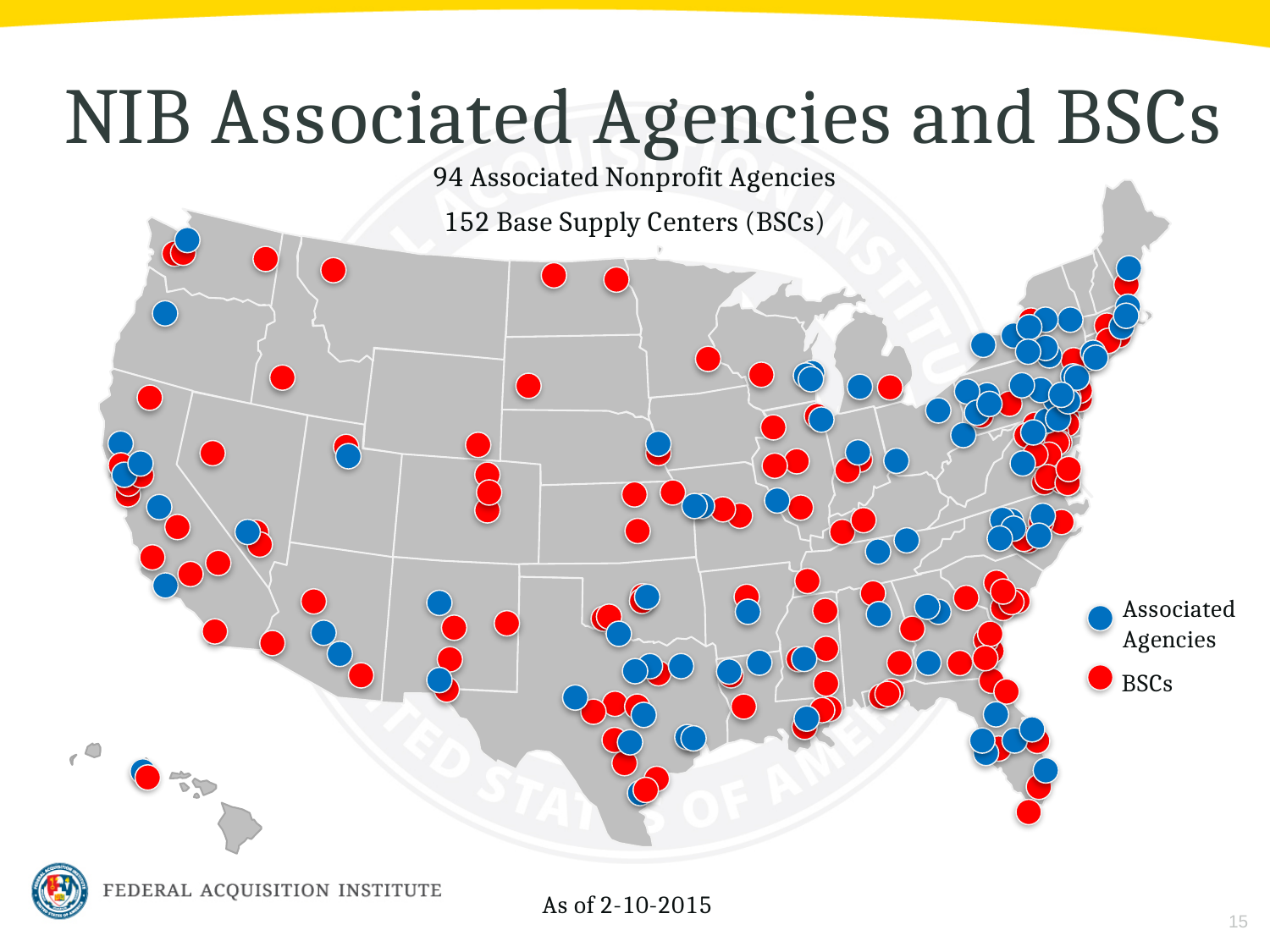

# NIB Associated Agencies and BSCs
94 Associated Nonprofit Agencies
152 Base Supply Centers (BSCs)

Associated Agencies

BSCs

As of 2-10-2015
15